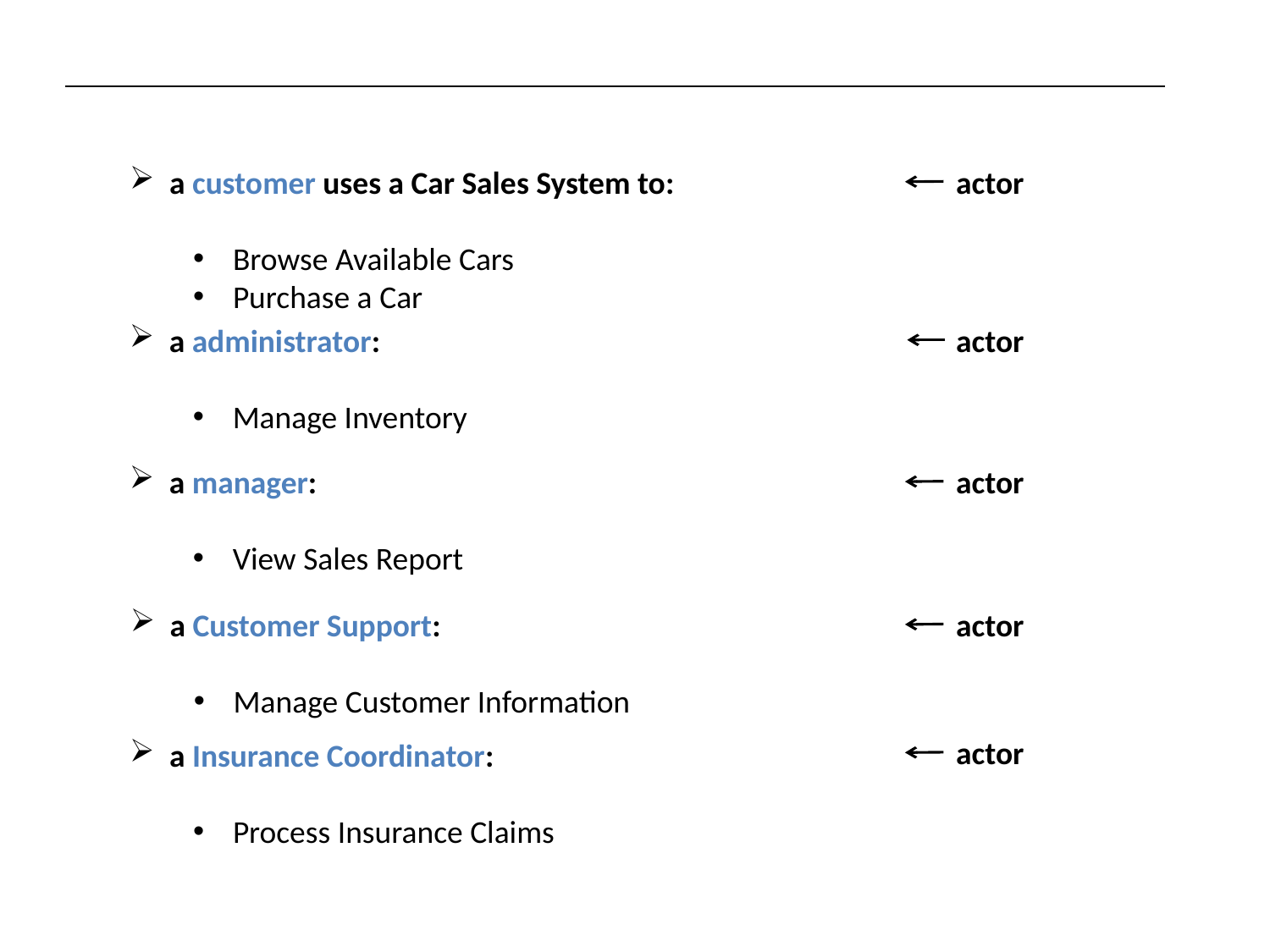

a customer uses a Car Sales System to:

Browse Available Cars
Purchase a Car
actor
a administrator:

Manage Inventory
actor
a manager:

View Sales Report
actor
a Customer Support:

Manage Customer Information
actor
actor
a Insurance Coordinator:

Process Insurance Claims